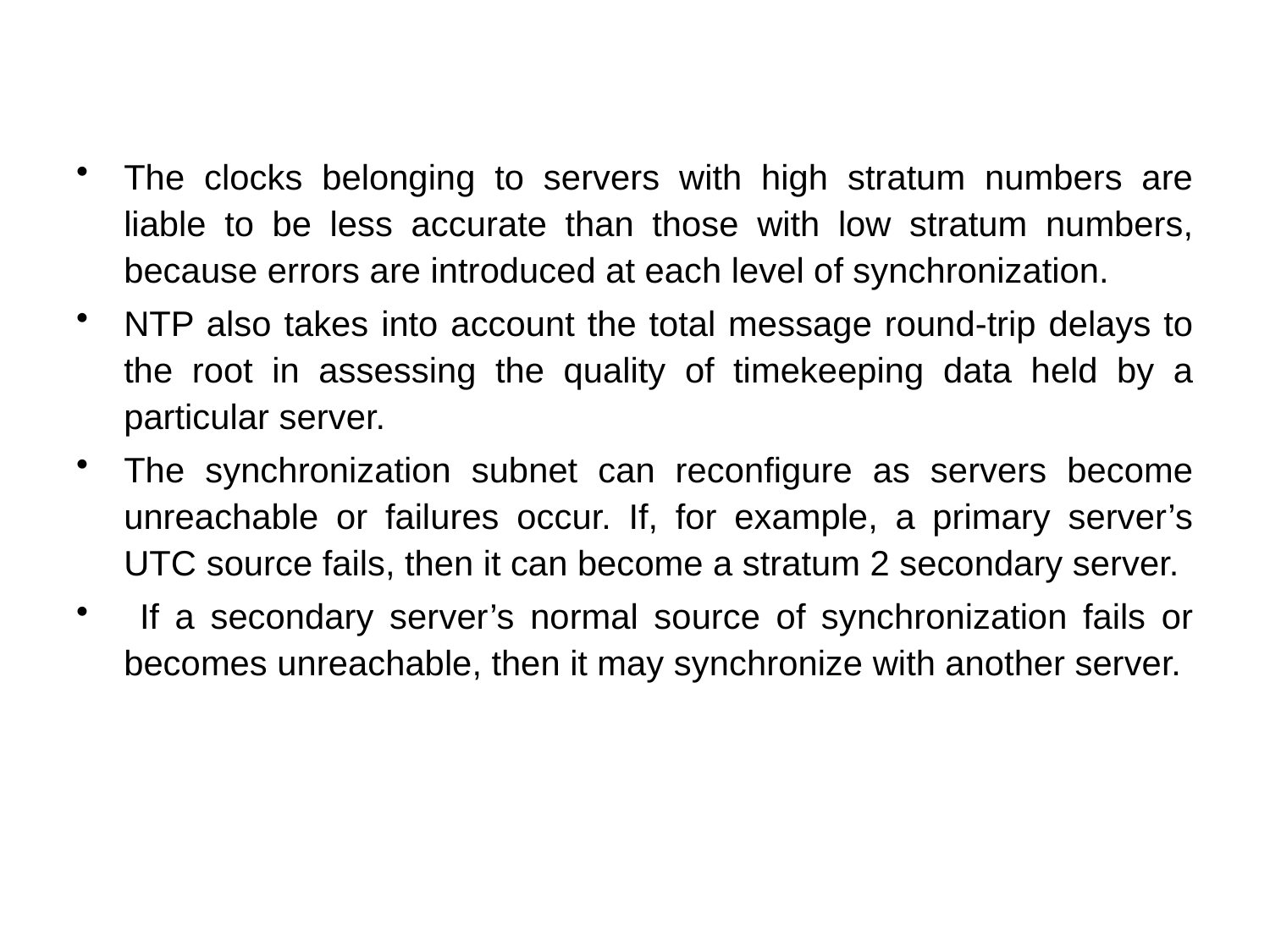

#
The clocks belonging to servers with high stratum numbers are liable to be less accurate than those with low stratum numbers, because errors are introduced at each level of synchronization.
NTP also takes into account the total message round-trip delays to the root in assessing the quality of timekeeping data held by a particular server.
The synchronization subnet can reconfigure as servers become unreachable or failures occur. If, for example, a primary server’s UTC source fails, then it can become a stratum 2 secondary server.
 If a secondary server’s normal source of synchronization fails or becomes unreachable, then it may synchronize with another server.